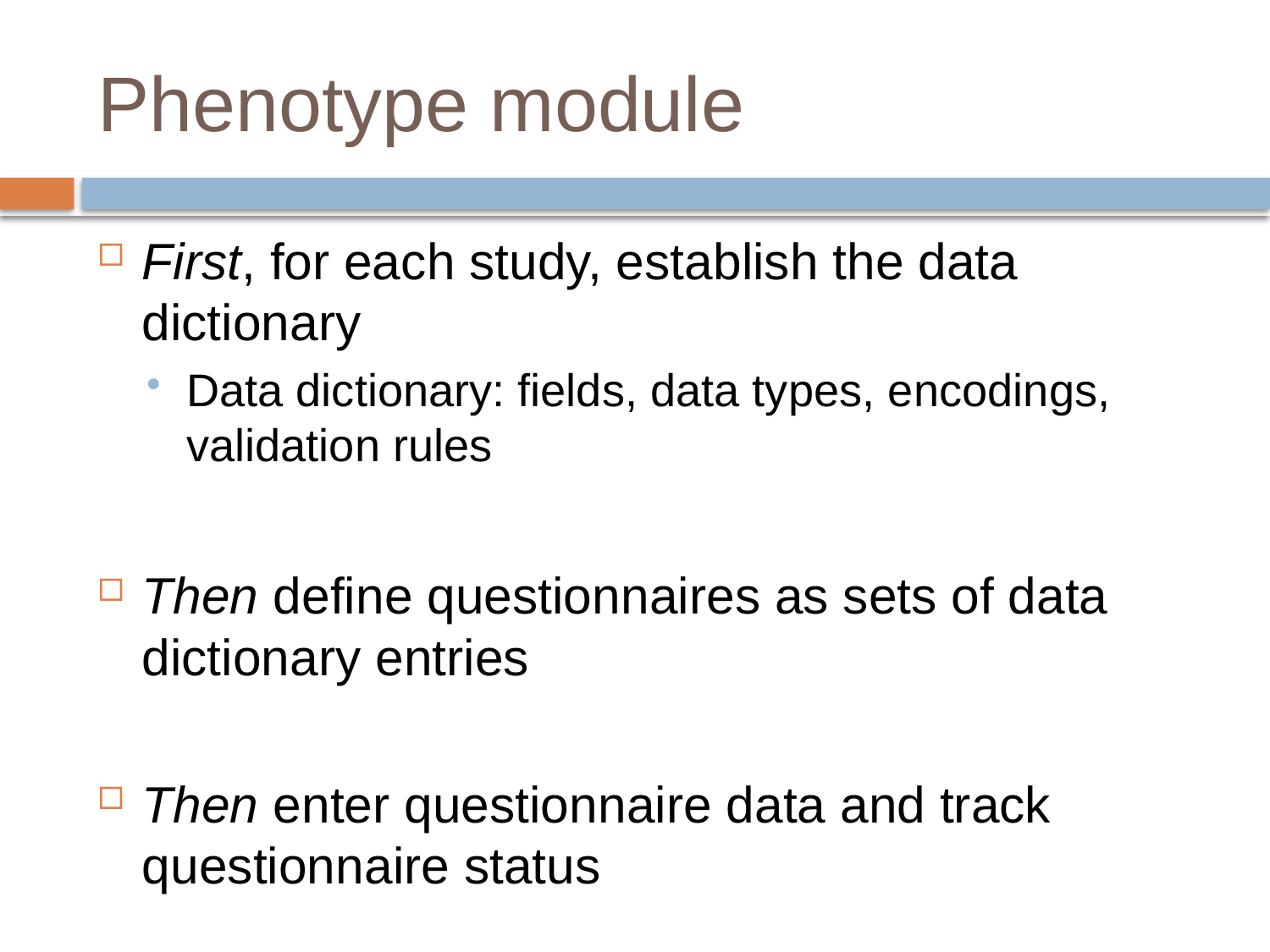

# Phenotype module
First, for each study, establish the data dictionary
Data dictionary: fields, data types, encodings, validation rules

Then define questionnaires as sets of data dictionary entries

Then enter questionnaire data and track questionnaire status